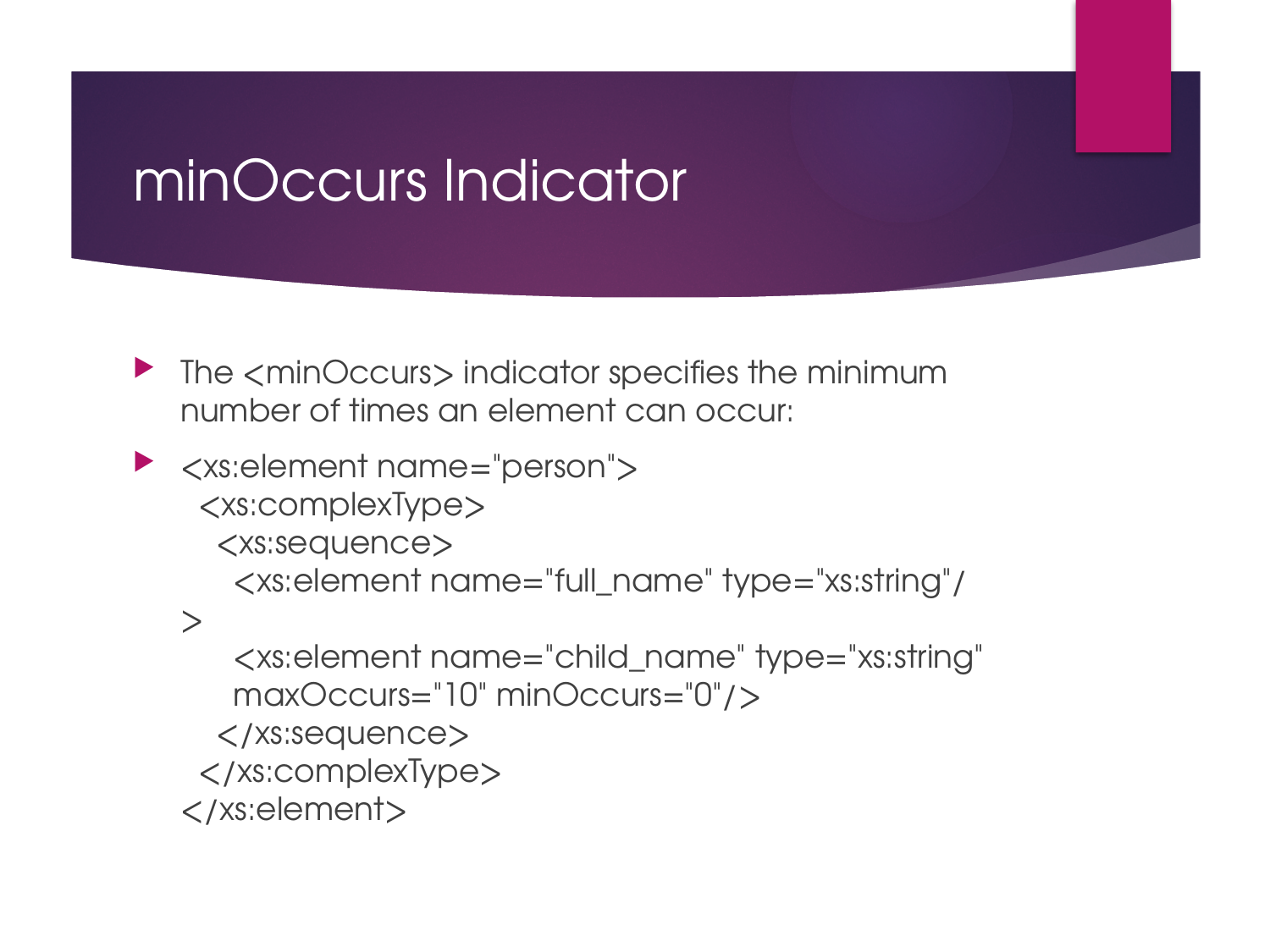

# minOccurs Indicator
The <minOccurs> indicator specifies the minimum number of times an element can occur:
<xs:element name="person">
  <xs:complexType>
    <xs:sequence>
      <xs:element name="full_name" type="xs:string"/>
      <xs:element name="child_name" type="xs:string"
      maxOccurs="10" minOccurs="0"/>
    </xs:sequence>
  </xs:complexType>
</xs:element>